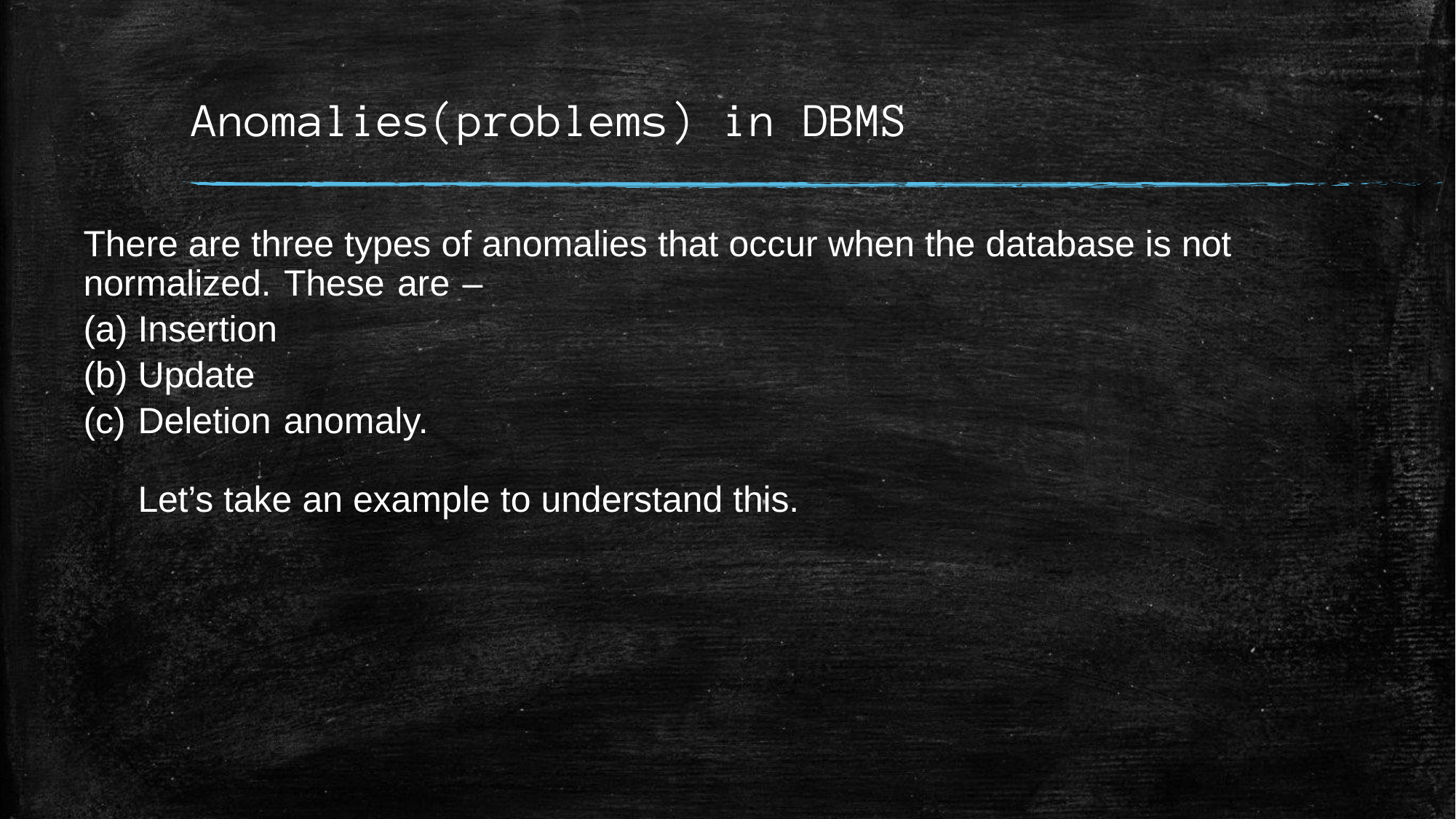

# Anomalies(problems) in DBMS
There are three types of anomalies that occur when the database is not normalized. These are –
Insertion
Update
Deletion anomaly.
Let’s take an example to understand this.